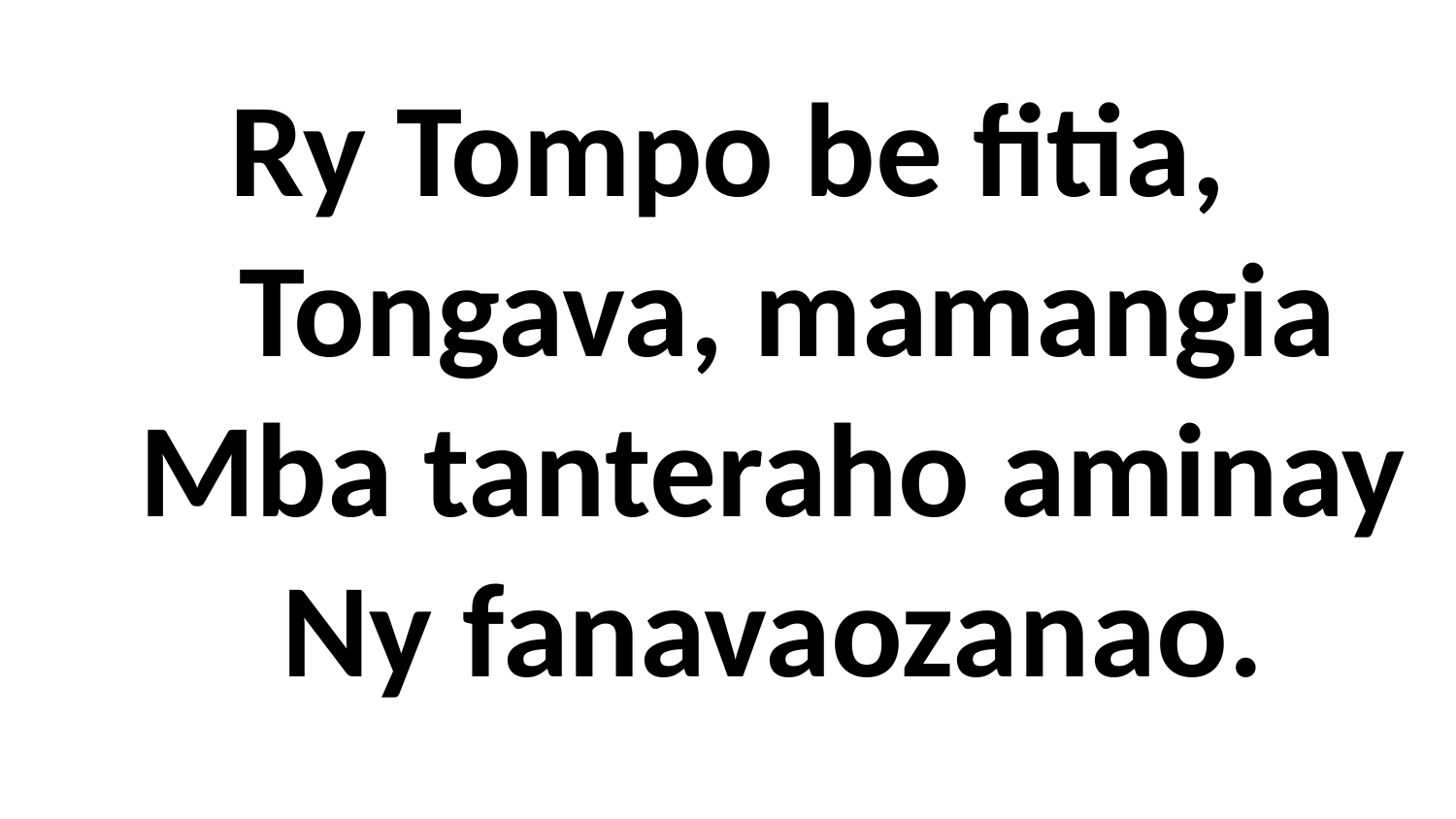

# Ry Tompo be fitia, Tongava, mamangia Mba tanteraho aminay Ny fanavaozanao.